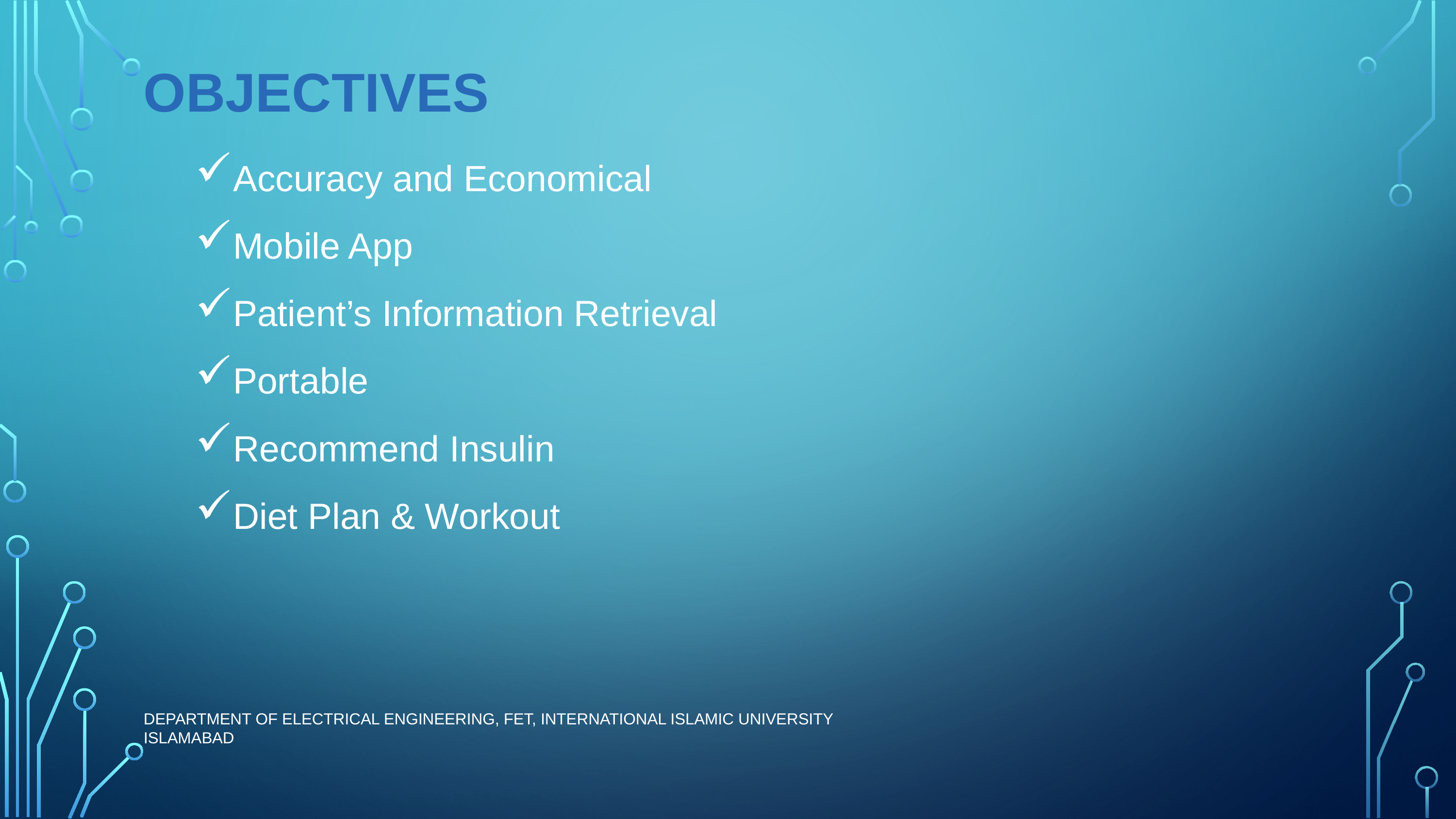

# Objectives
Accuracy and Economical
Mobile App
Patient’s Information Retrieval
Portable
Recommend Insulin
Diet Plan & Workout
Department of Electrical Engineering, FET, International Islamic University Islamabad